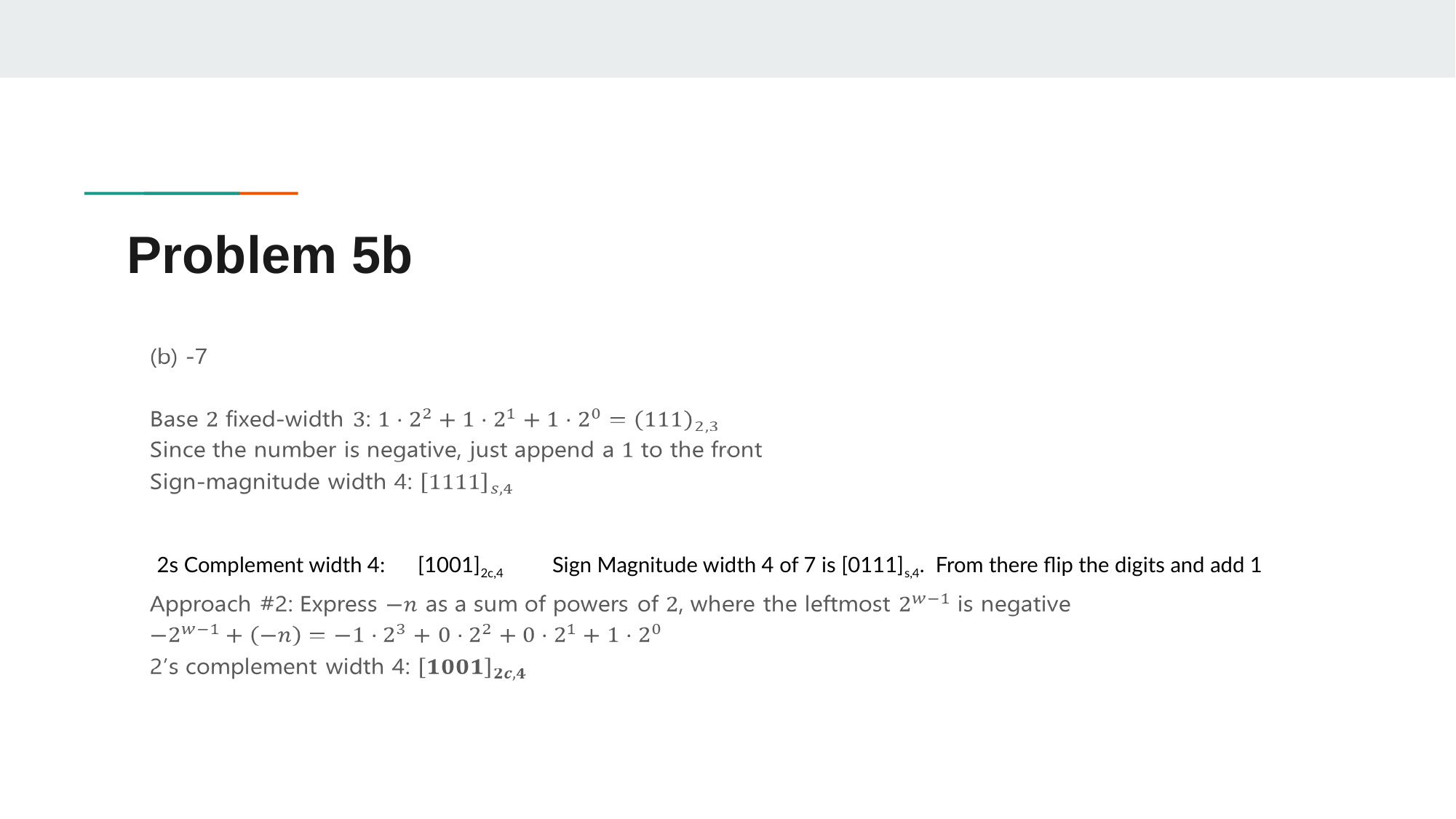

# Problem 5b

2s Complement width 4:      [1001]2c,4         Sign Magnitude width 4 of 7 is [0111]s,4.  From there flip the digits and add 1